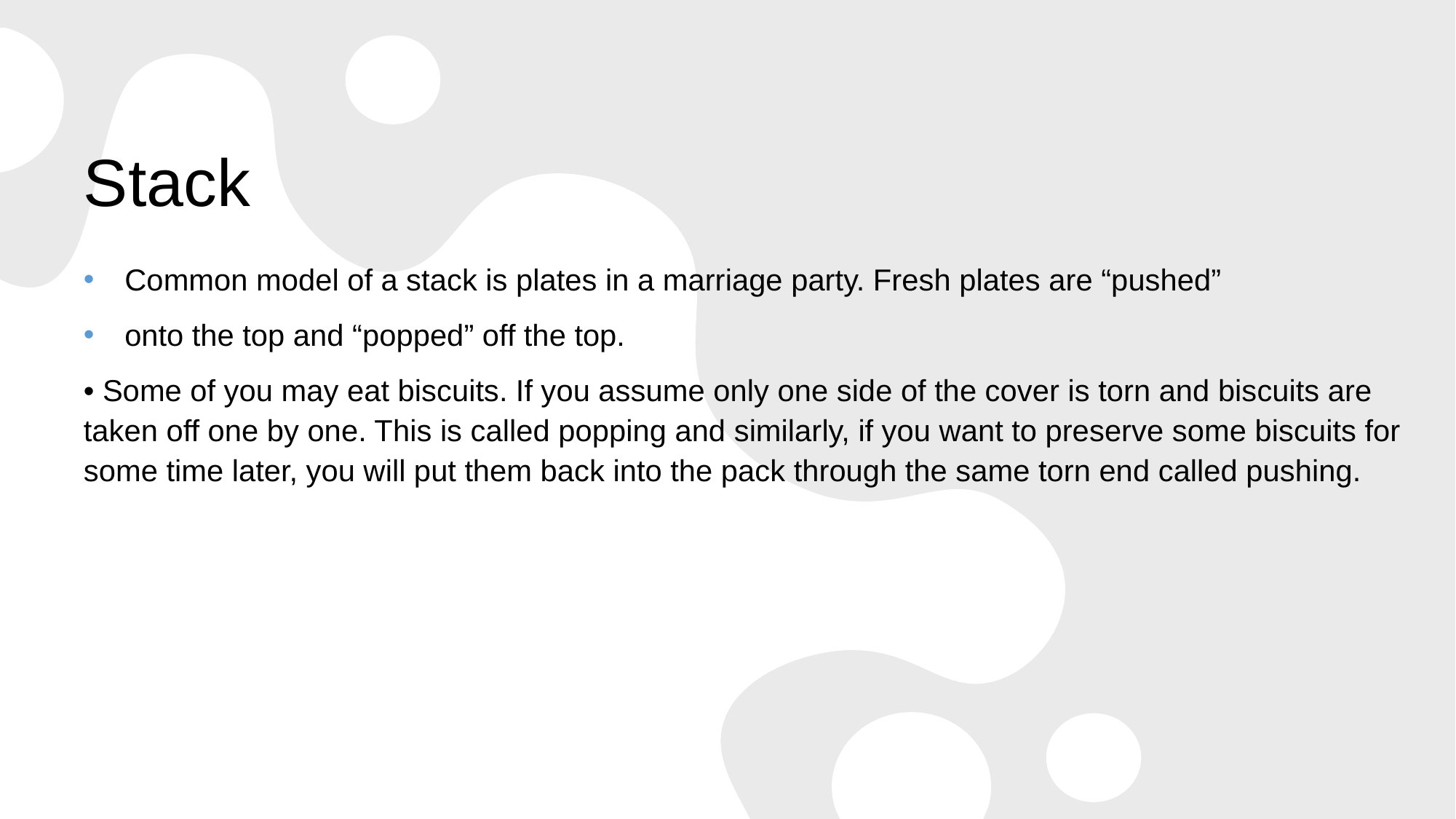

# Stack
Common model of a stack is plates in a marriage party. Fresh plates are “pushed”
onto the top and “popped” off the top.
• Some of you may eat biscuits. If you assume only one side of the cover is torn and biscuits are taken off one by one. This is called popping and similarly, if you want to preserve some biscuits for some time later, you will put them back into the pack through the same torn end called pushing.